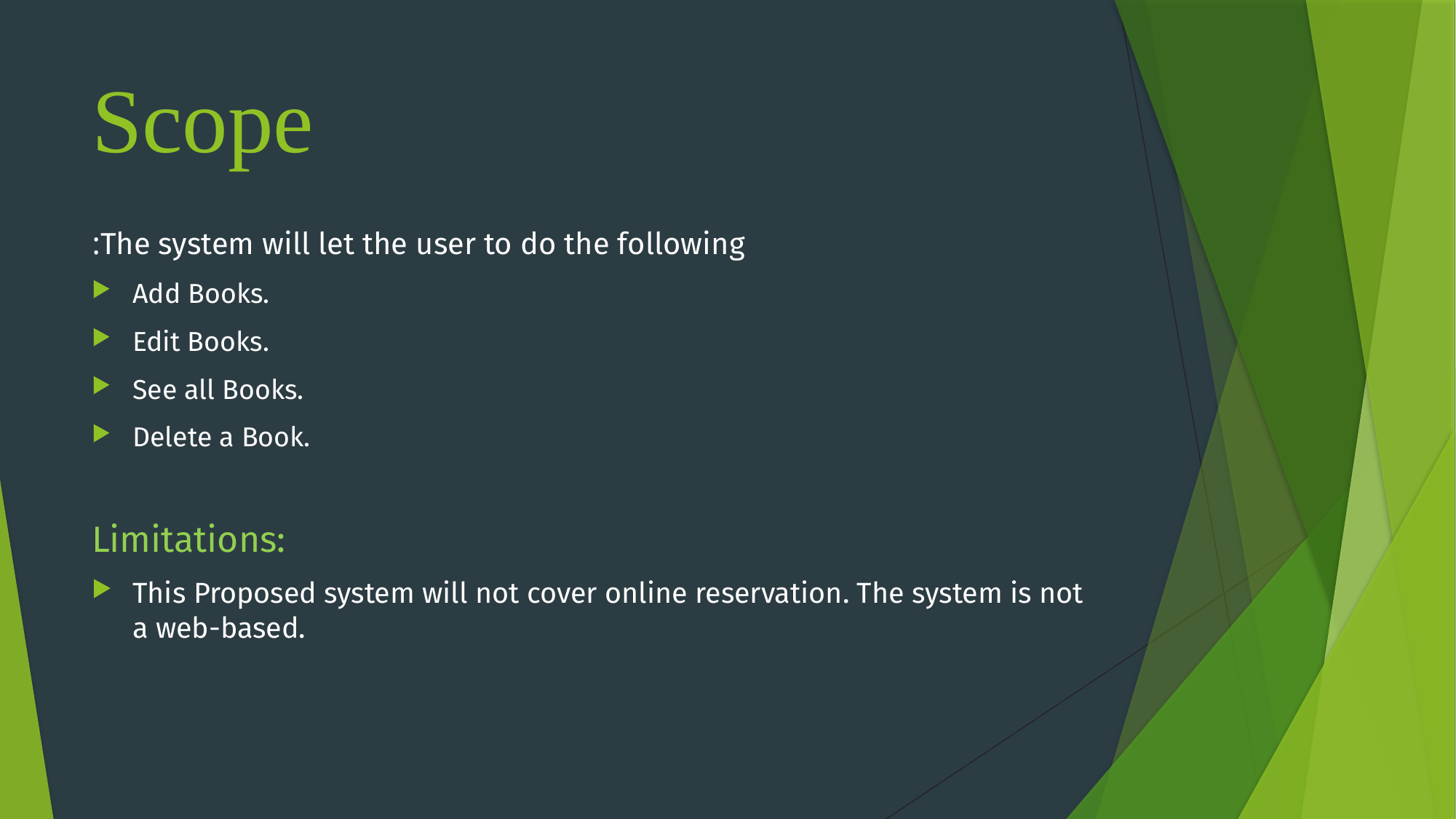

# Scope
The system will let the user to do the following:
Add Books.
Edit Books.
See all Books.
Delete a Book.

Limitations:
This Proposed system will not cover online reservation. The system is not a web-based.